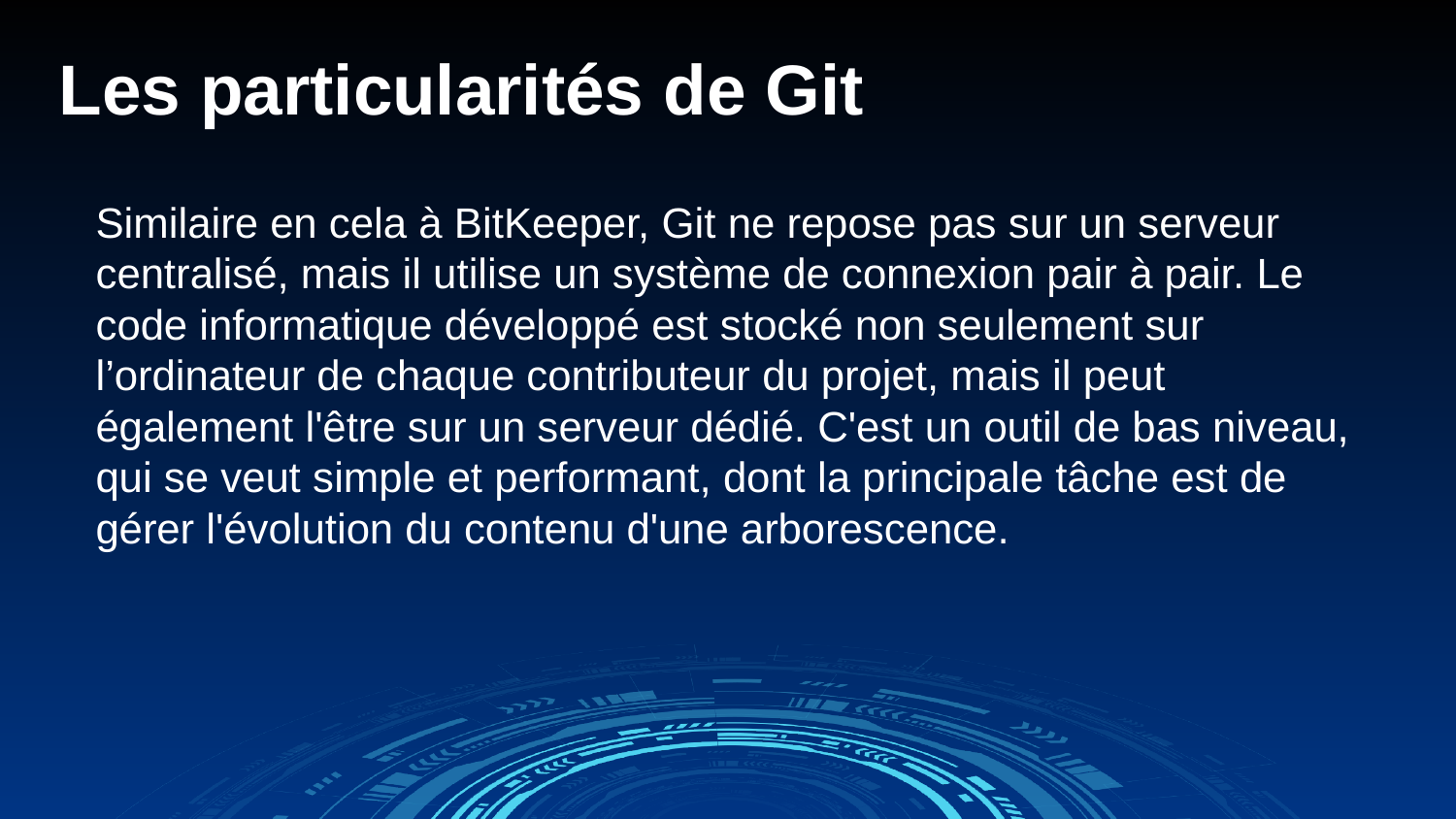

Les particularités de Git
Similaire en cela à BitKeeper, Git ne repose pas sur un serveur centralisé, mais il utilise un système de connexion pair à pair. Le code informatique développé est stocké non seulement sur l’ordinateur de chaque contributeur du projet, mais il peut également l'être sur un serveur dédié. C'est un outil de bas niveau, qui se veut simple et performant, dont la principale tâche est de gérer l'évolution du contenu d'une arborescence.